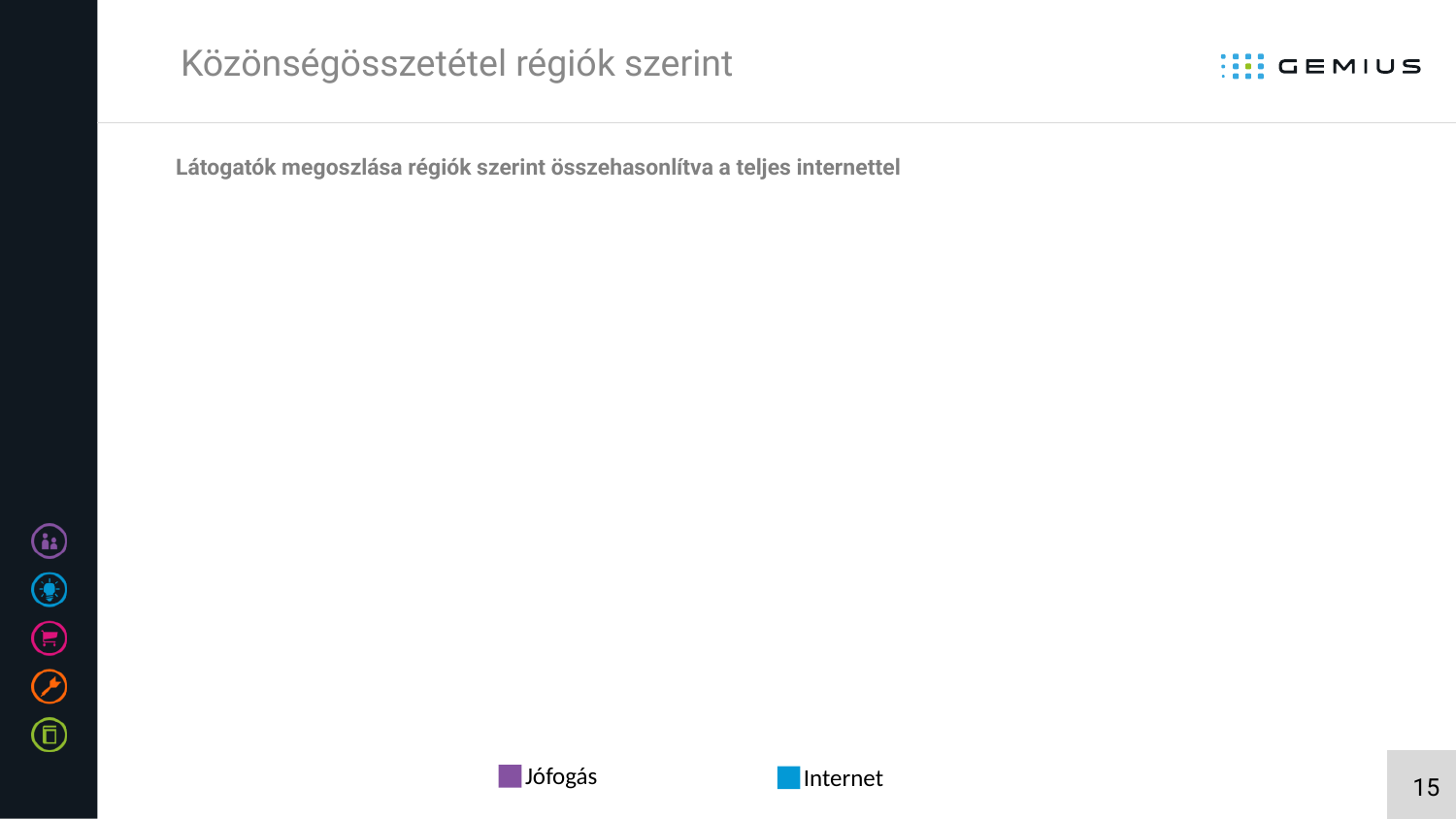

# Közönségösszetétel régiók szerint
Látogatók megoszlása régiók szerint összehasonlítva a teljes internettel
Jófogás
Internet